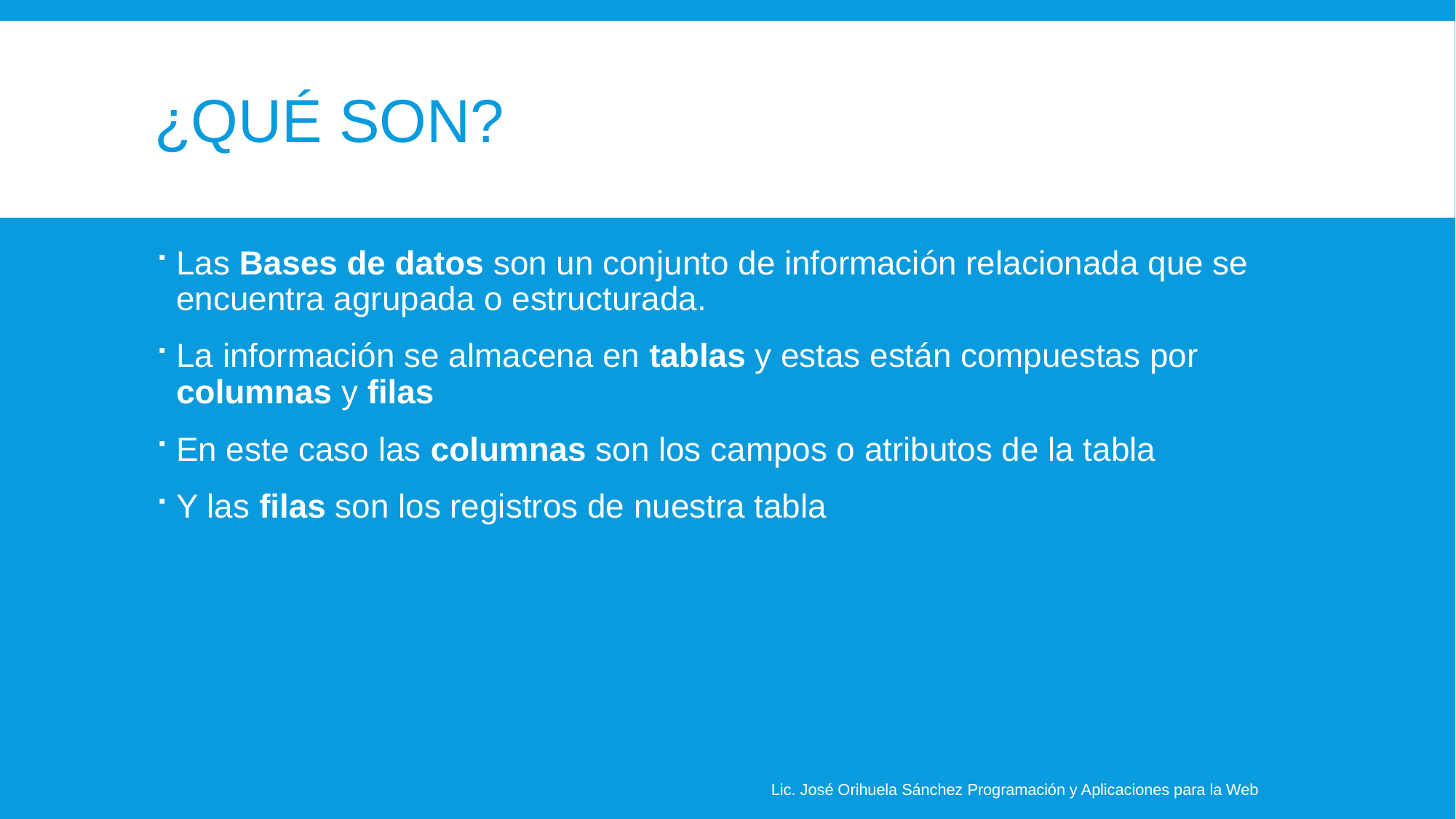

# ¿Qué son?
Las Bases de datos son un conjunto de información relacionada que se encuentra agrupada o estructurada.
La información se almacena en tablas y estas están compuestas por columnas y filas
En este caso las columnas son los campos o atributos de la tabla
Y las filas son los registros de nuestra tabla
Lic. José Orihuela Sánchez Programación y Aplicaciones para la Web